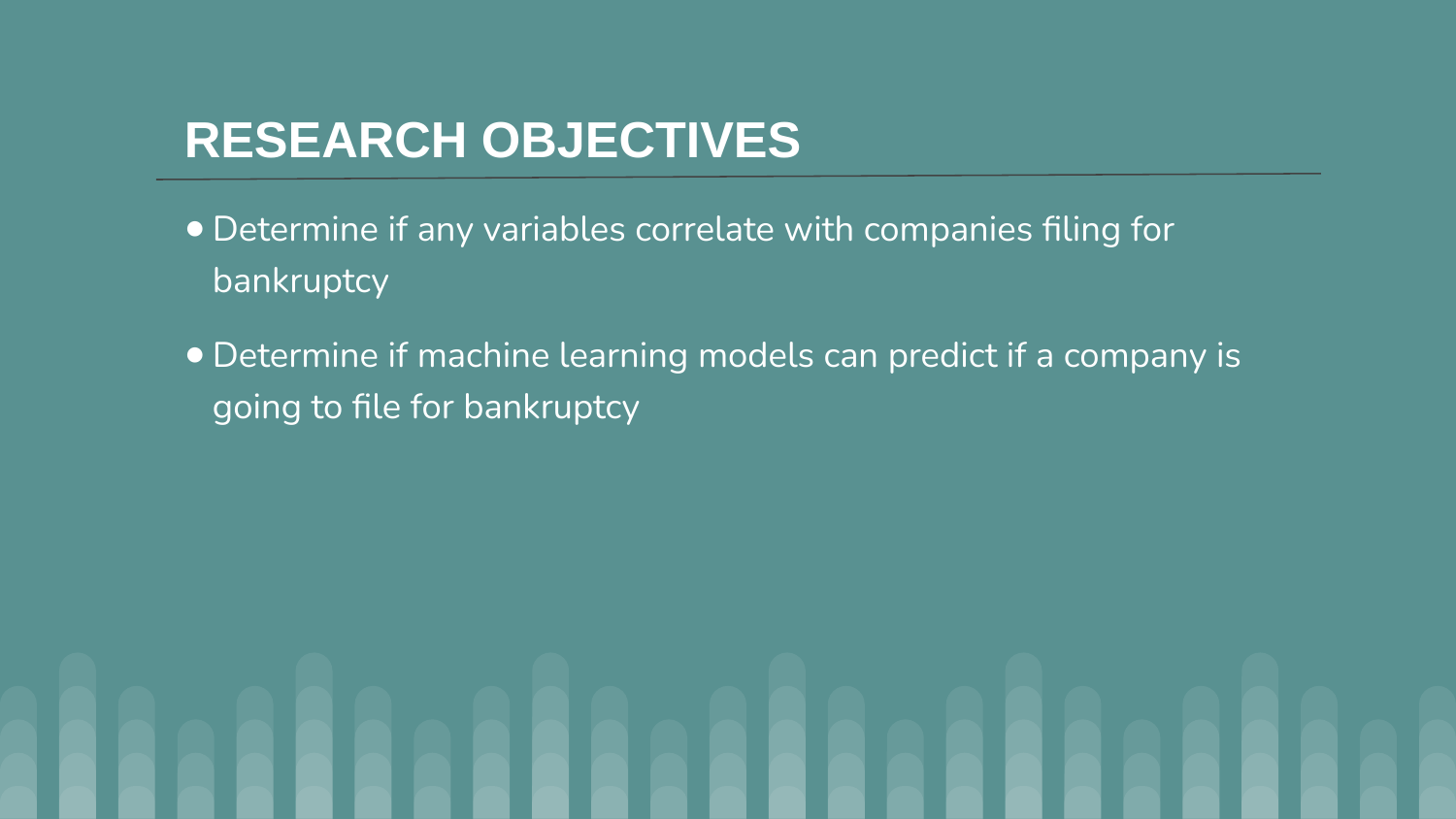

# RESEARCH OBJECTIVES
Determine if any variables correlate with companies filing for bankruptcy
Determine if machine learning models can predict if a company is going to file for bankruptcy